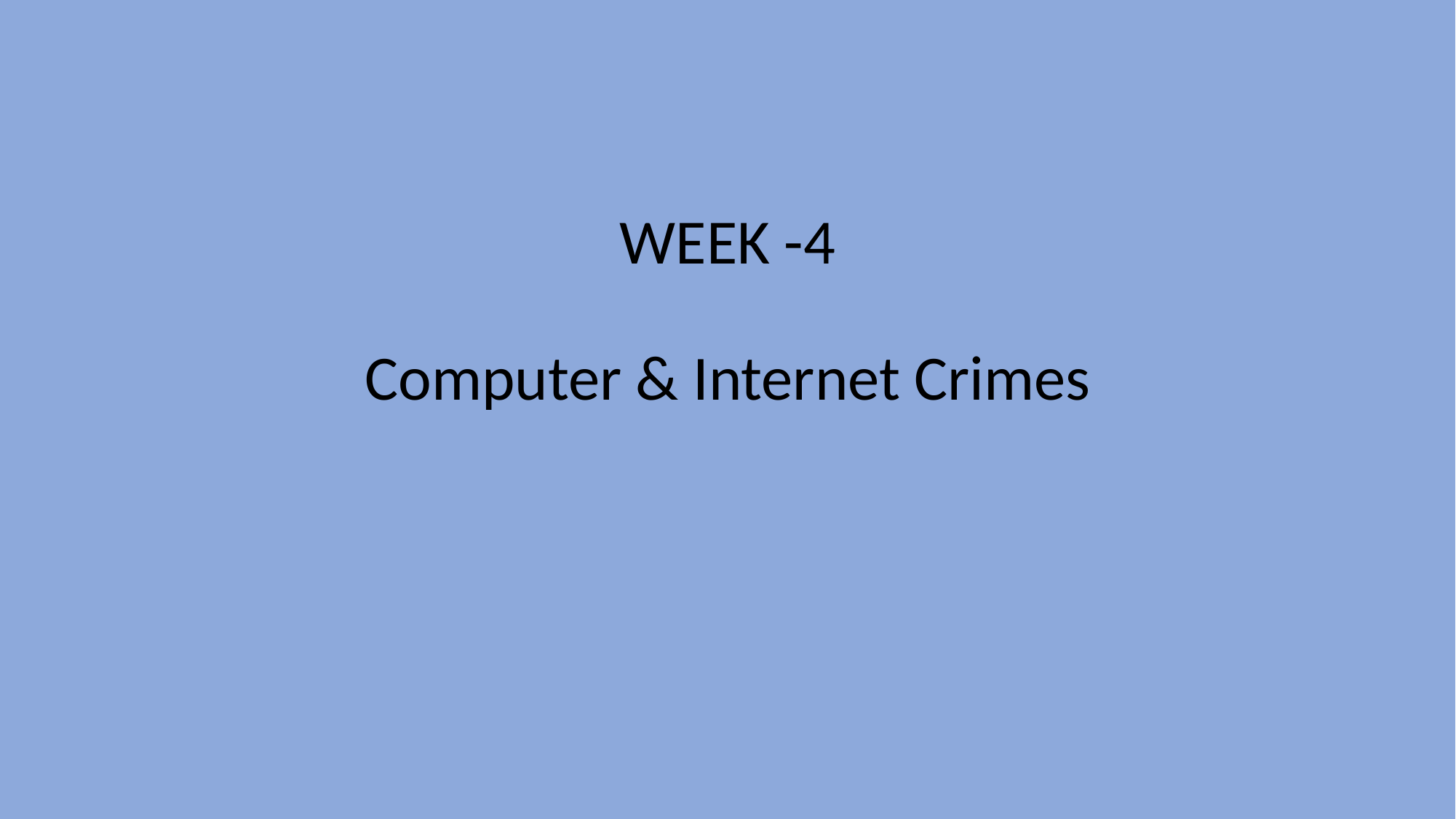

# WEEK -4 Computer & Internet Crimes